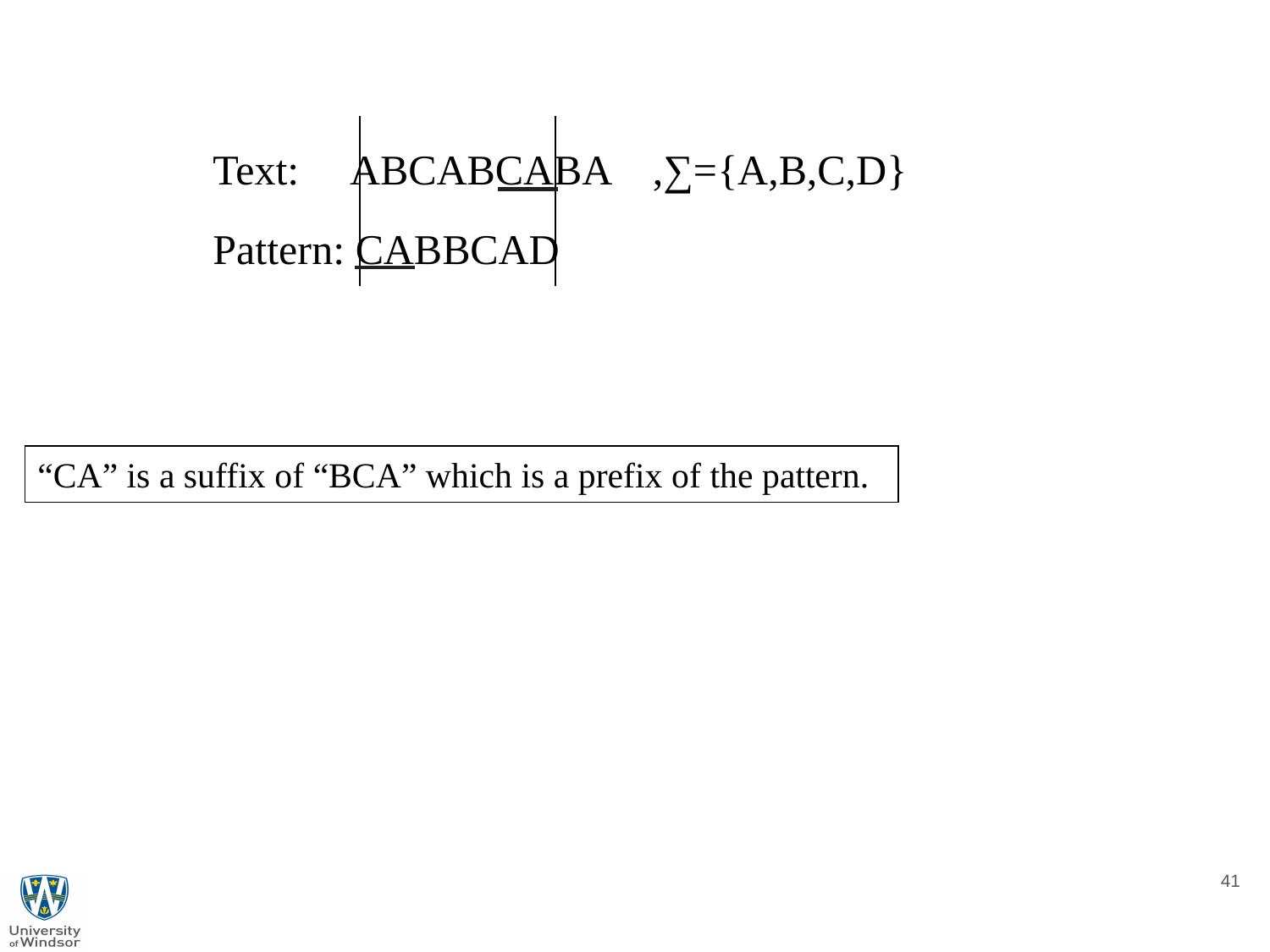

Text:     ABCABCABA
,∑={A,B,C,D}
 Pattern: CABBCAD
“CA” is a suffix of “BCA” which is a prefix of the pattern.
41